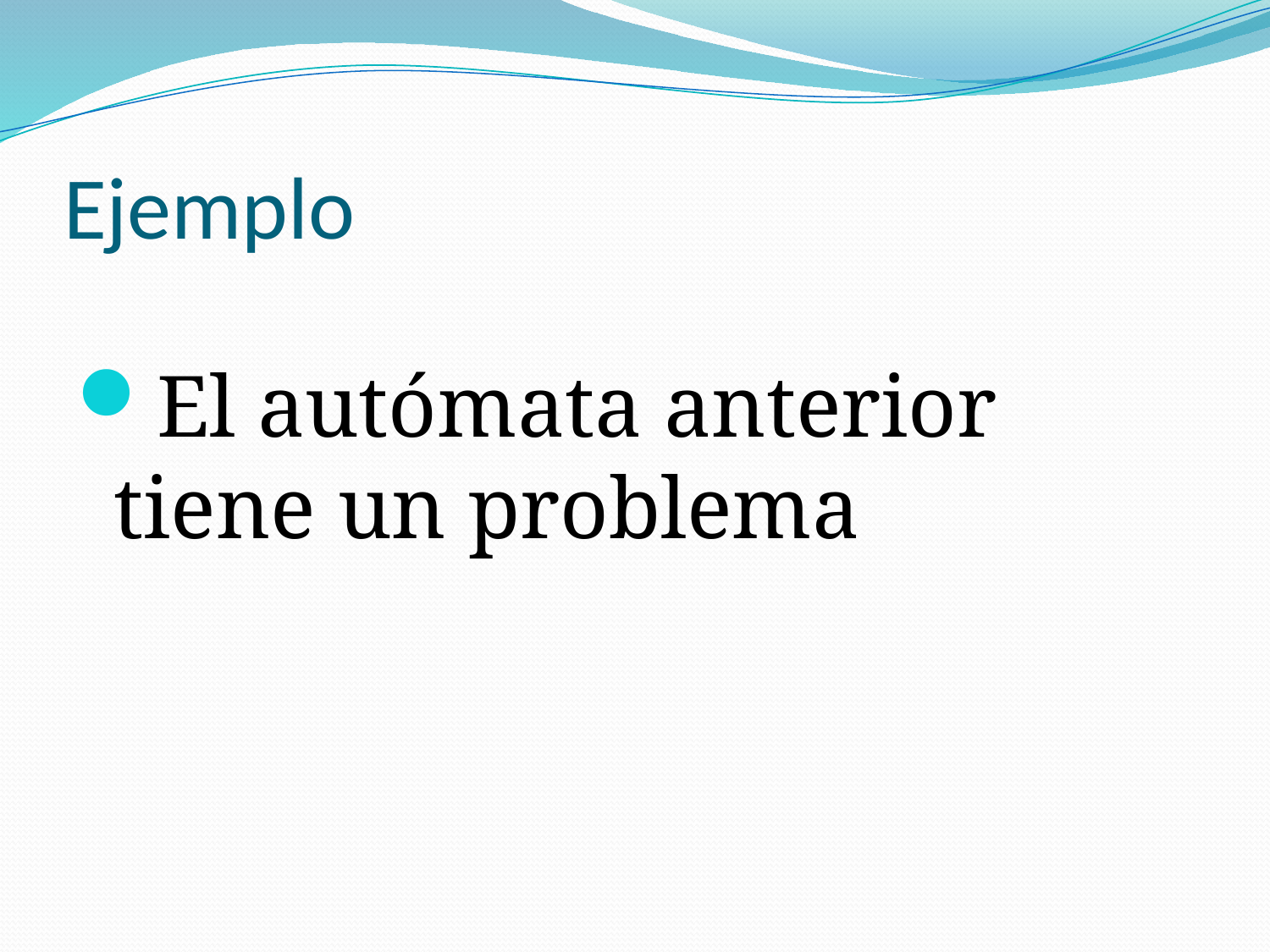

# Ejemplo
El autómata anterior tiene un problema